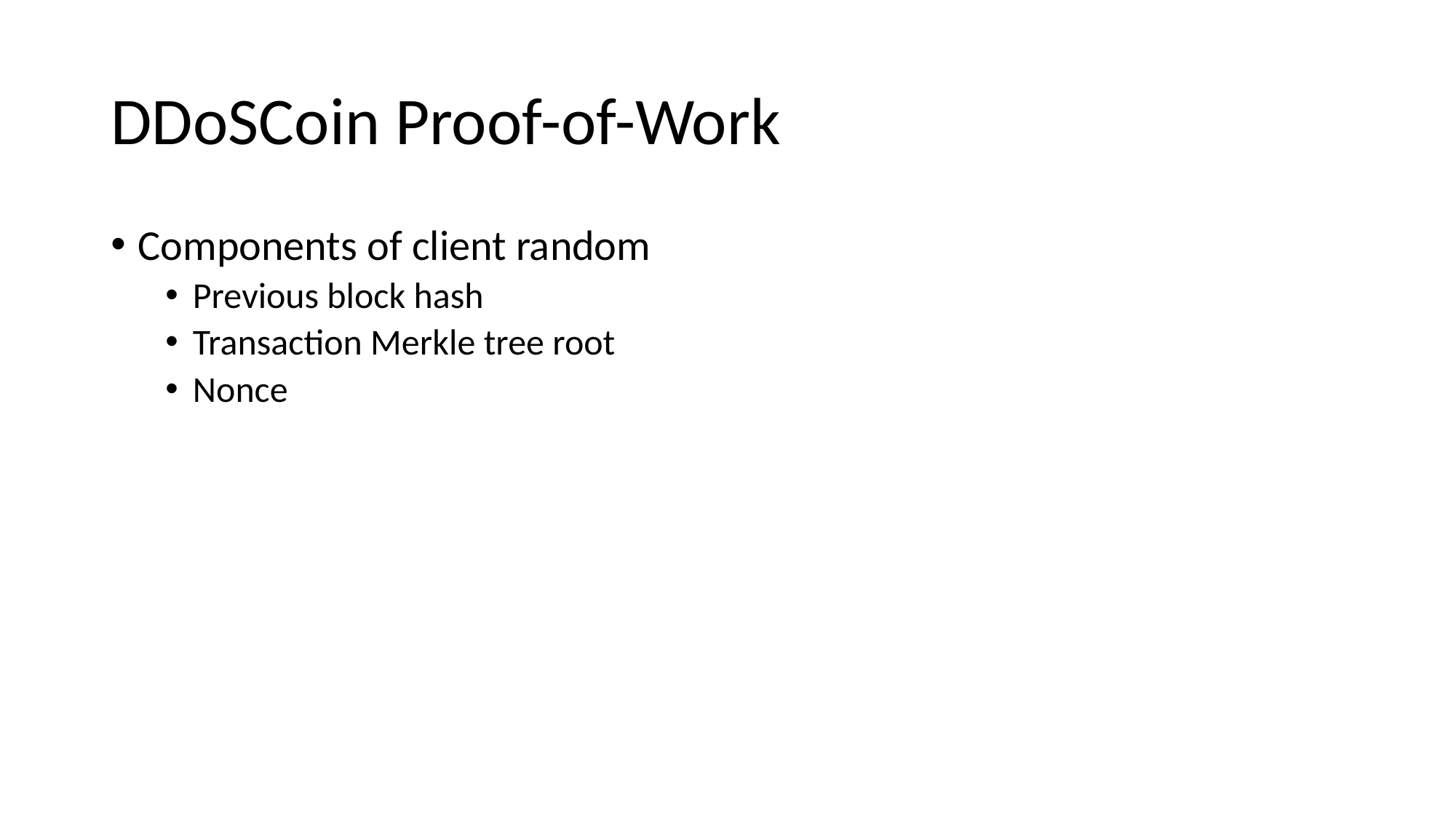

# DDoSCoin Proof-of-Work
Components of client random
Previous block hash
Transaction Merkle tree root
Nonce